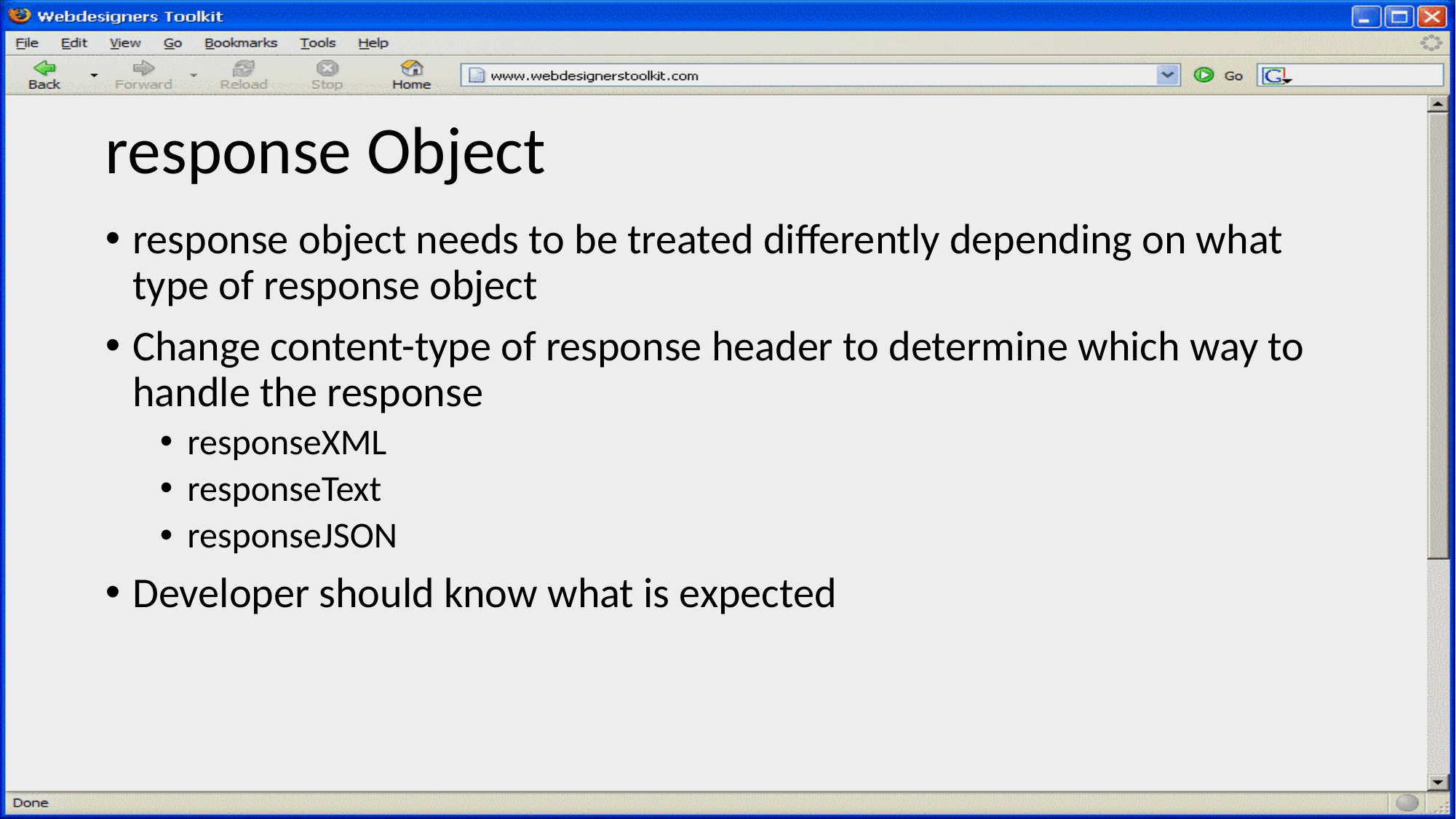

# response Object
response object needs to be treated differently depending on what type of response object
Change content-type of response header to determine which way to handle the response
responseXML
responseText
responseJSON
Developer should know what is expected